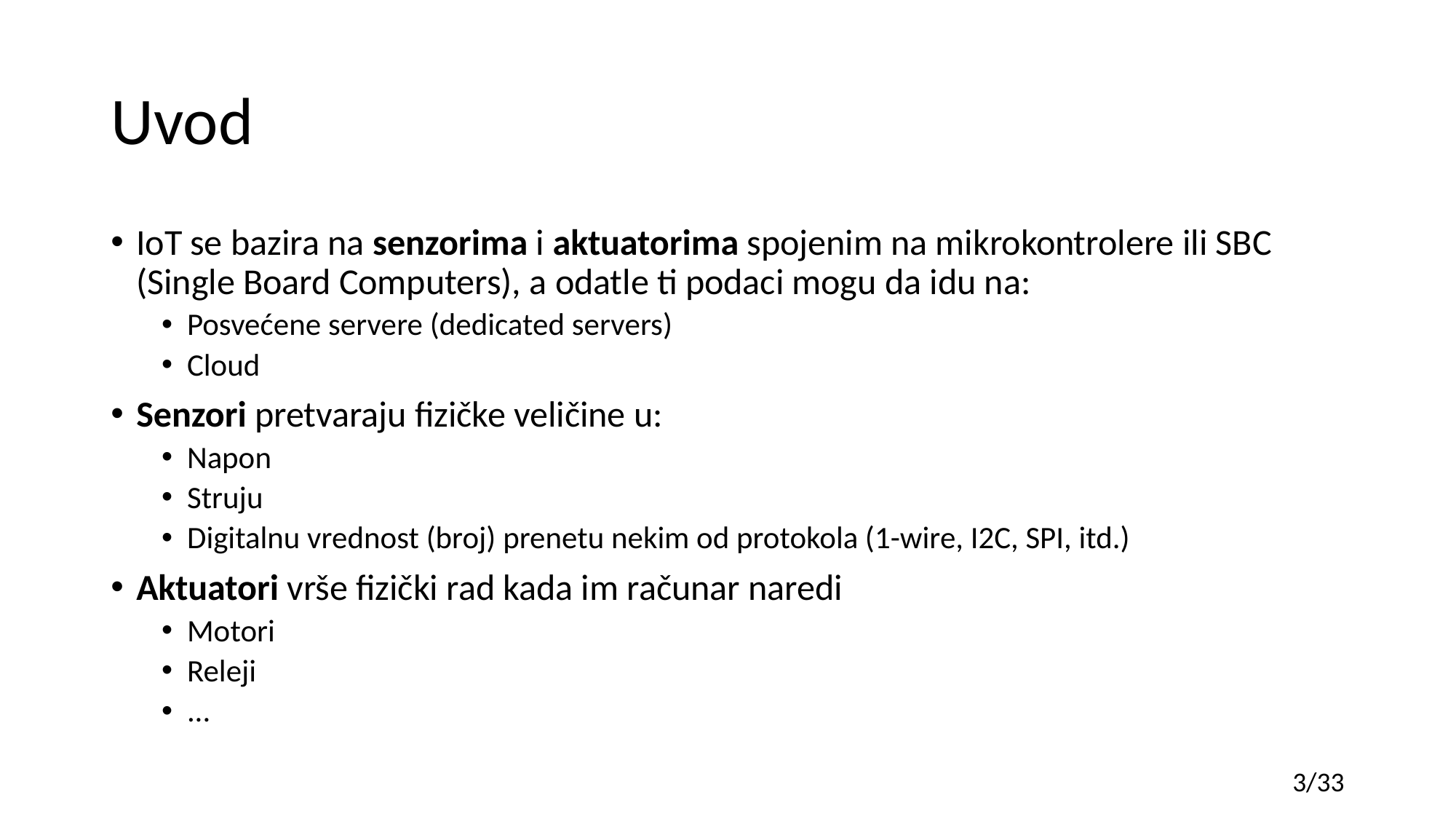

# Uvod
IoT se bazira na senzorima i aktuatorima spojenim na mikrokontrolere ili SBC (Single Board Computers), a odatle ti podaci mogu da idu na:
Posvećene servere (dedicated servers)
Cloud
Senzori pretvaraju fizičke veličine u:
Napon
Struju
Digitalnu vrednost (broj) prenetu nekim od protokola (1-wire, I2C, SPI, itd.)
Aktuatori vrše fizički rad kada im računar naredi
Motori
Releji
...